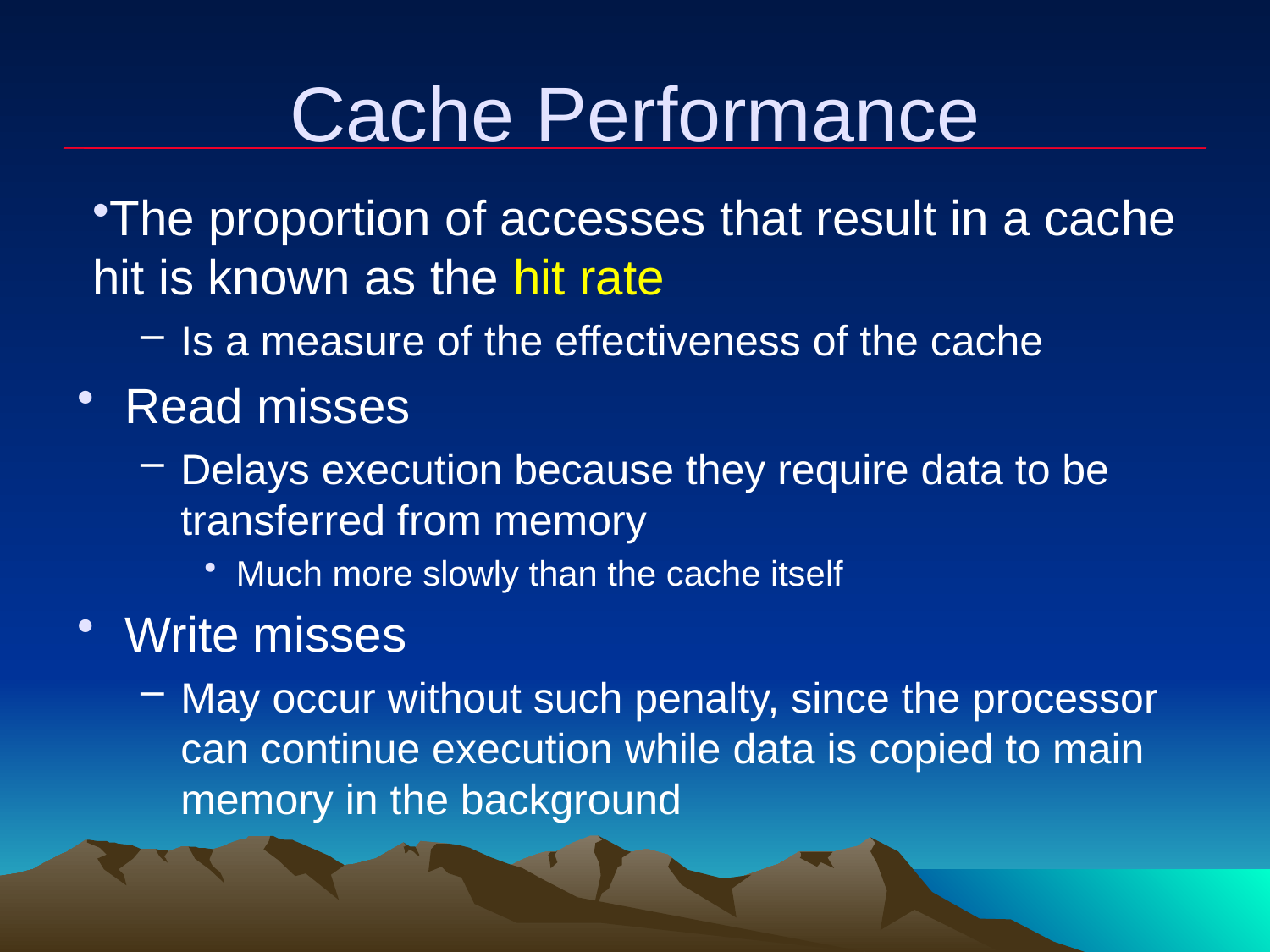

# Cache Performance
The proportion of accesses that result in a cache hit is known as the hit rate
Is a measure of the effectiveness of the cache
Read misses
Delays execution because they require data to be transferred from memory
Much more slowly than the cache itself
Write misses
May occur without such penalty, since the processor can continue execution while data is copied to main memory in the background